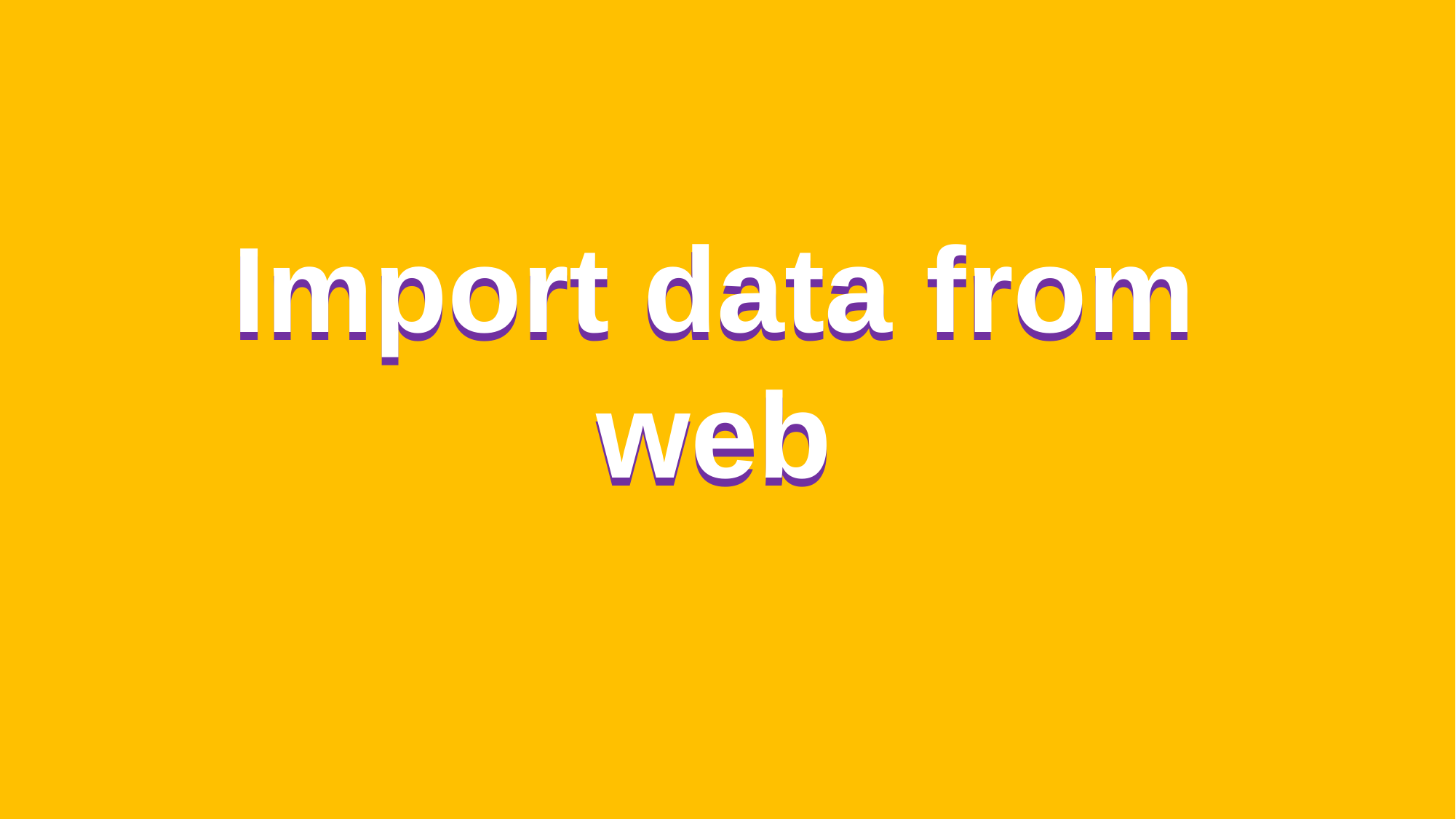

Import data from
web
Import data from
web